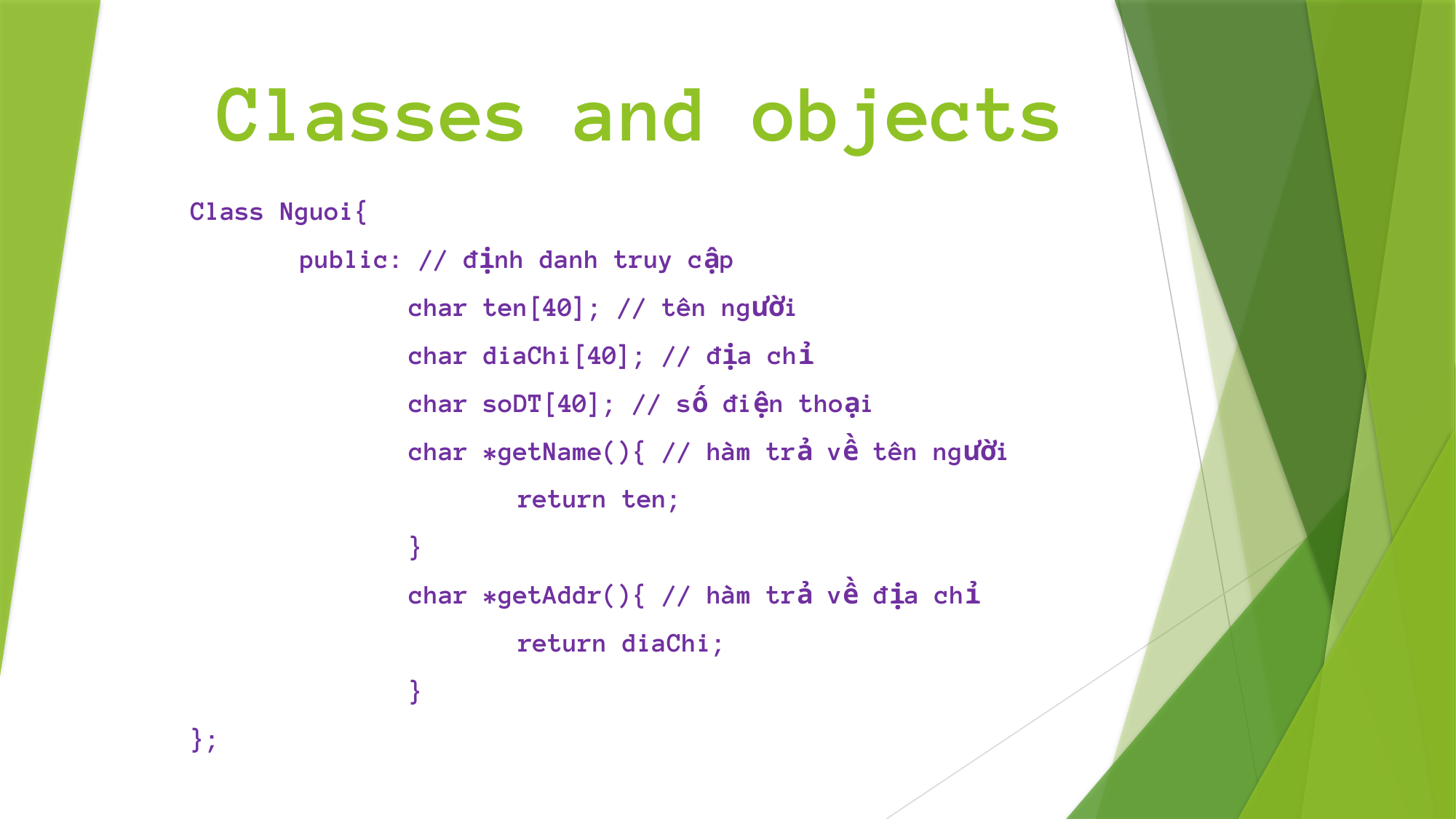

# Classes and objects
Class Nguoi{
	public: // định danh truy cập
		char ten[40]; // tên người
		char diaChi[40]; // địa chỉ
		char soDT[40]; // số điện thoại
		char *getName(){ // hàm trả về tên người
			return ten;
		}
		char *getAddr(){ // hàm trả về địa chỉ
			return diaChi;
		}
};